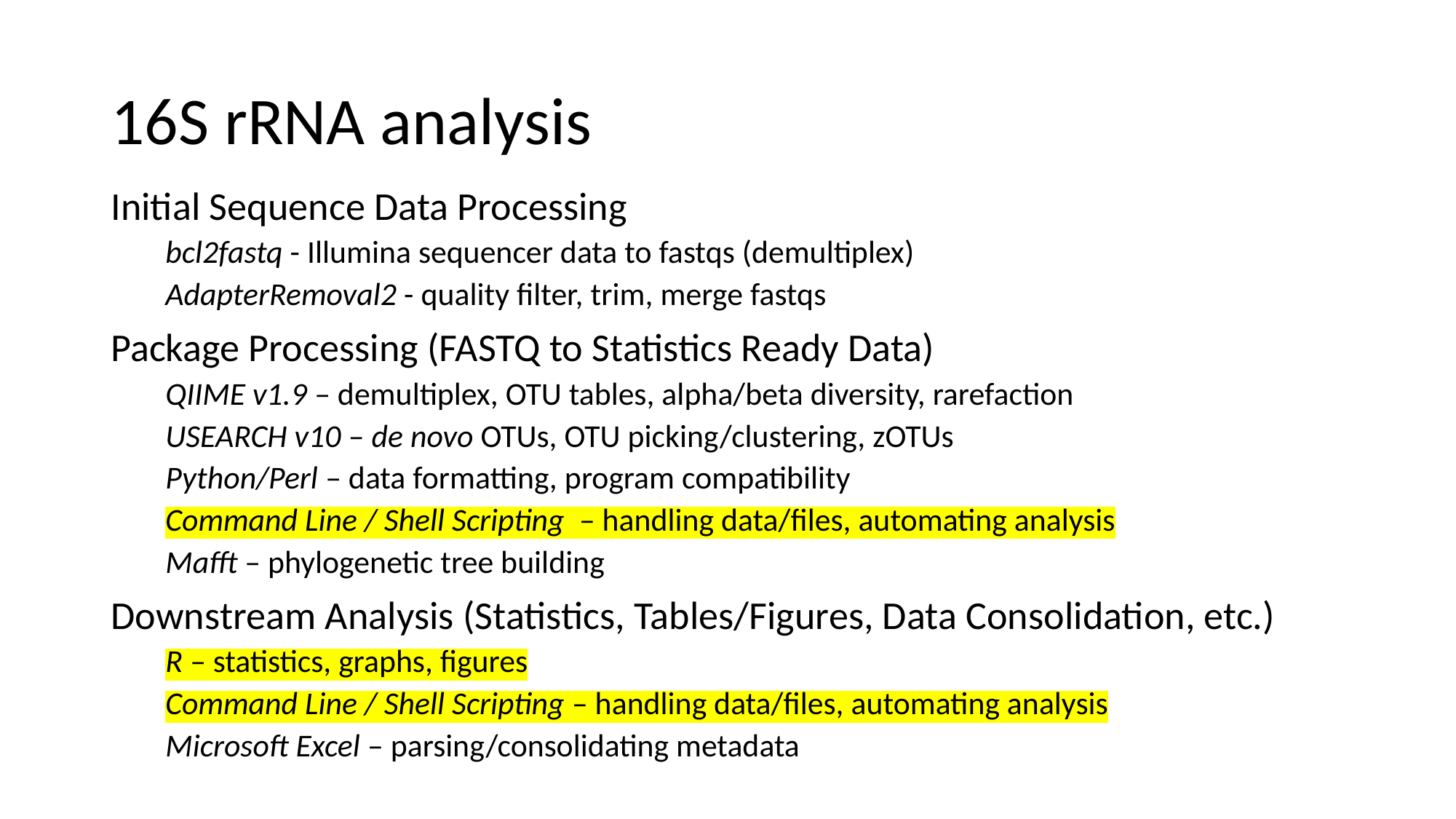

# 16S rRNA analysis
Initial Sequence Data Processing
bcl2fastq - Illumina sequencer data to fastqs (demultiplex)
AdapterRemoval2 - quality filter, trim, merge fastqs
Package Processing (FASTQ to Statistics Ready Data)
QIIME v1.9 – demultiplex, OTU tables, alpha/beta diversity, rarefaction
USEARCH v10 – de novo OTUs, OTU picking/clustering, zOTUs
Python/Perl – data formatting, program compatibility
Command Line / Shell Scripting  – handling data/files, automating analysis
Mafft – phylogenetic tree building
Downstream Analysis (Statistics, Tables/Figures, Data Consolidation, etc.)
R – statistics, graphs, figures
Command Line / Shell Scripting – handling data/files, automating analysis
Microsoft Excel – parsing/consolidating metadata